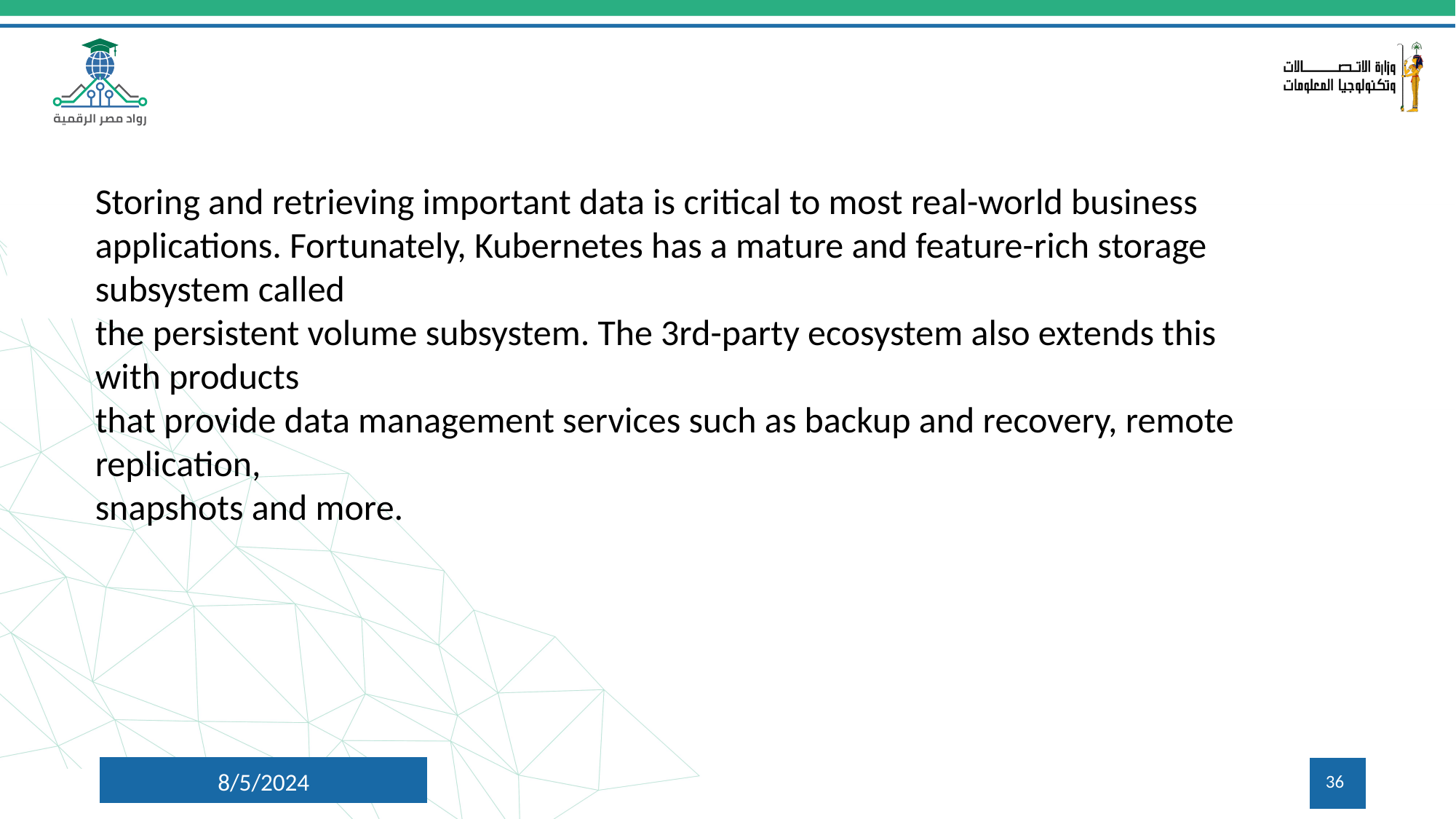

Storing and retrieving important data is critical to most real-world business applications. Fortunately, Kubernetes has a mature and feature-rich storage subsystem called
the persistent volume subsystem. The 3rd-party ecosystem also extends this with products
that provide data management services such as backup and recovery, remote replication,
snapshots and more.
8/5/2024

36